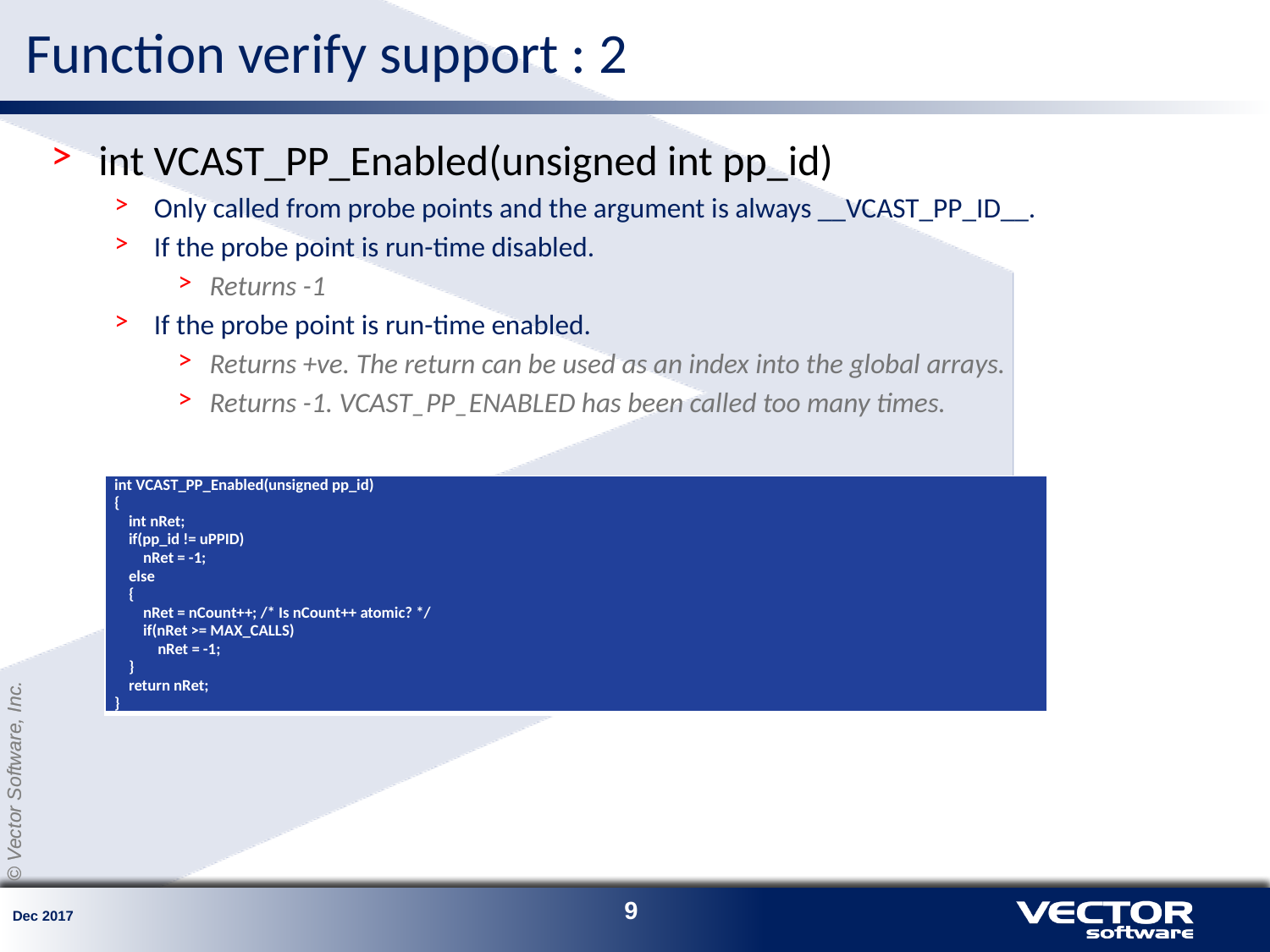

# Function verify support : 2
int VCAST_PP_Enabled(unsigned int pp_id)
Only called from probe points and the argument is always __VCAST_PP_ID__.
If the probe point is run-time disabled.
Returns -1
If the probe point is run-time enabled.
Returns +ve. The return can be used as an index into the global arrays.
Returns -1. VCAST_PP_ENABLED has been called too many times.

| int VCAST\_PP\_Enabled(unsigned pp\_id) { int nRet; if(pp\_id != uPPID) nRet = -1; else { nRet = nCount++; /\* Is nCount++ atomic? \*/ if(nRet >= MAX\_CALLS) nRet = -1; } return nRet; } |
| --- |